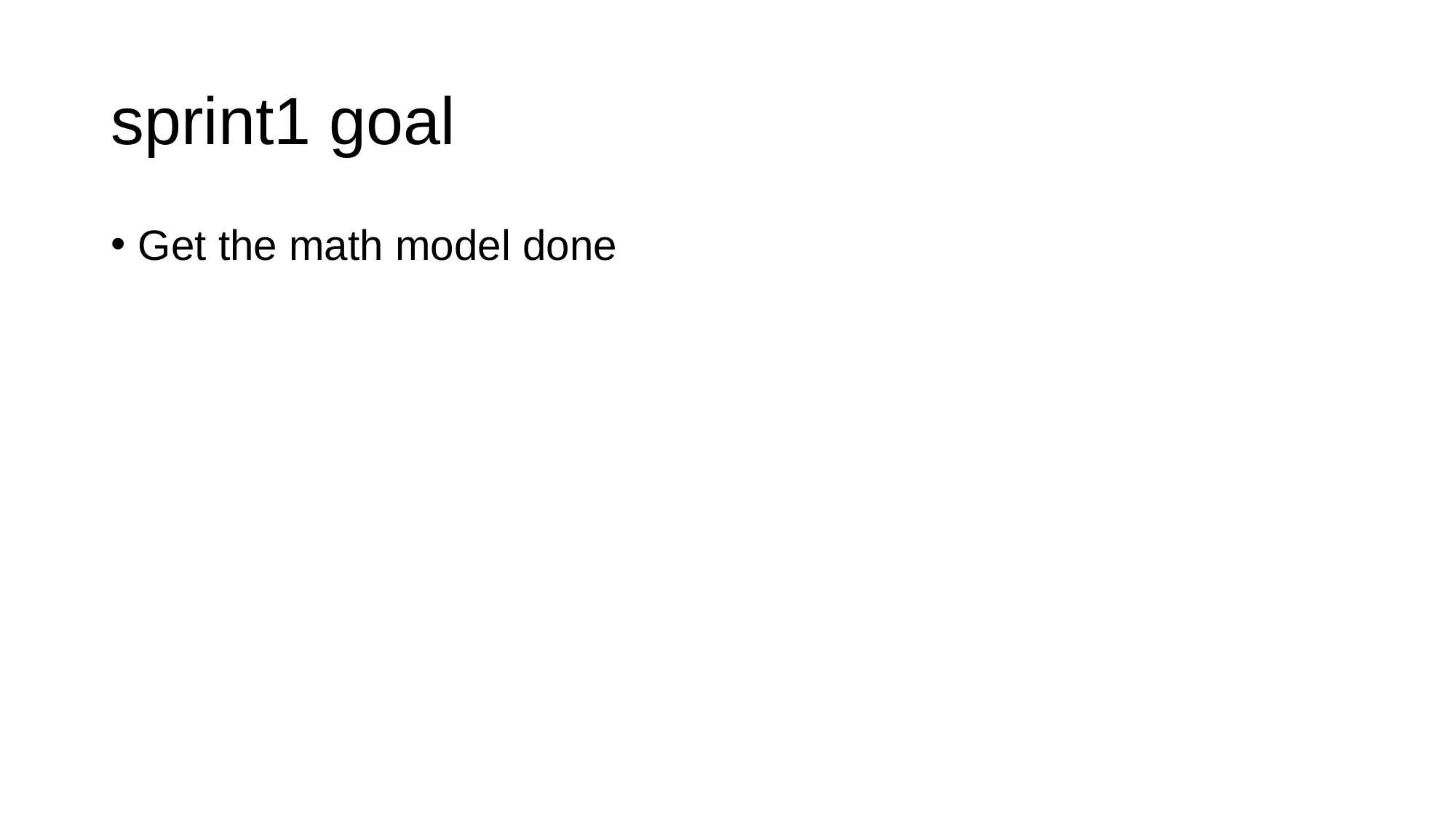

# sprint1 goal
Get the math model done